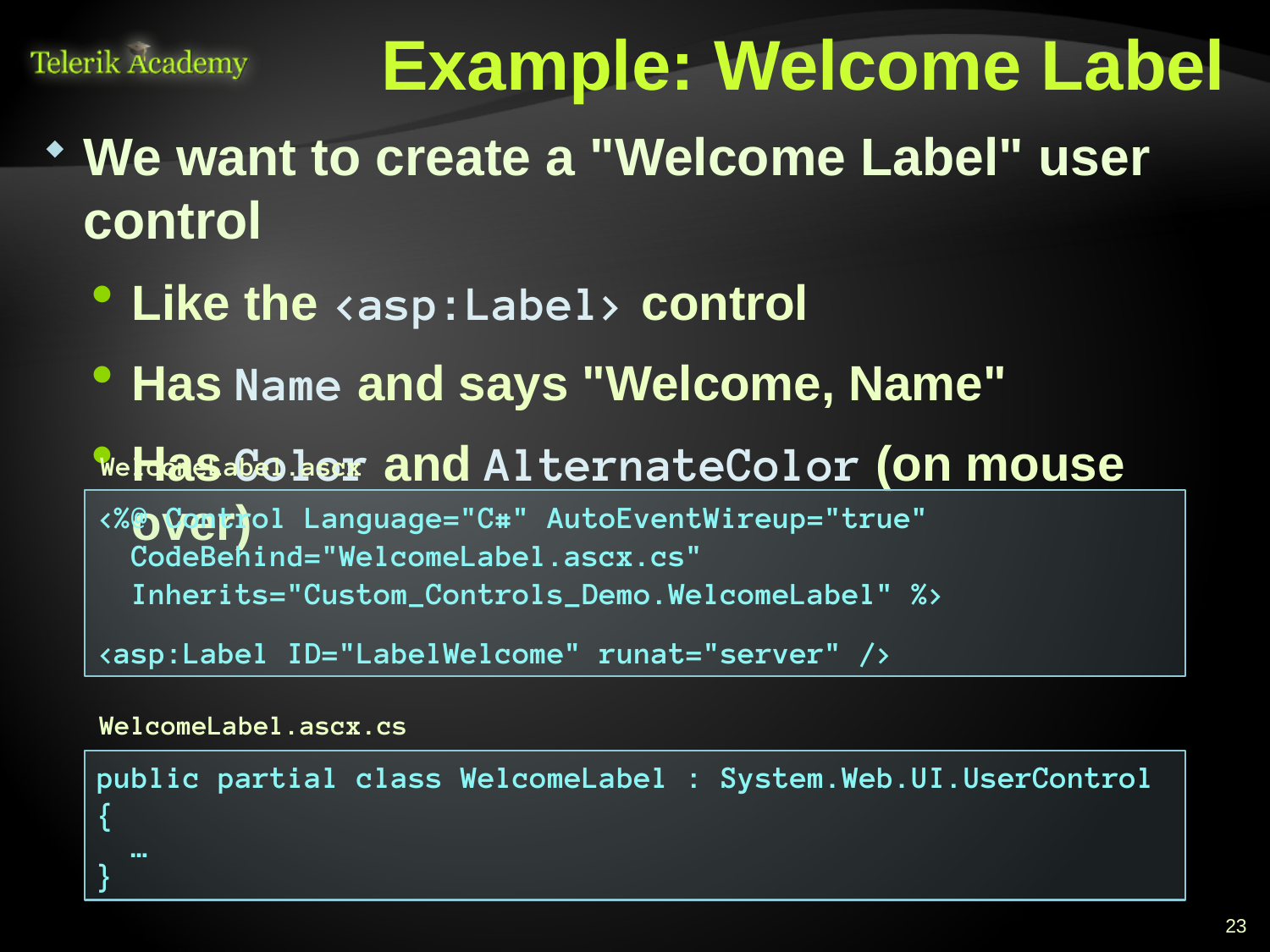

# Example: Welcome Label
We want to create a "Welcome Label" user control
Like the <asp:Label> control
Has Name and says "Welcome, Name"
Has Color and AlternateColor (on mouse over)

WelcomeLabel.ascx
<%@ Control Language="C#" AutoEventWireup="true"
  CodeBehind="WelcomeLabel.ascx.cs"
  Inherits="Custom_Controls_Demo.WelcomeLabel" %>
<asp:Label ID="LabelWelcome" runat="server" />
WelcomeLabel.ascx.cs
public partial class WelcomeLabel : System.Web.UI.UserControl
{
  …
}
23